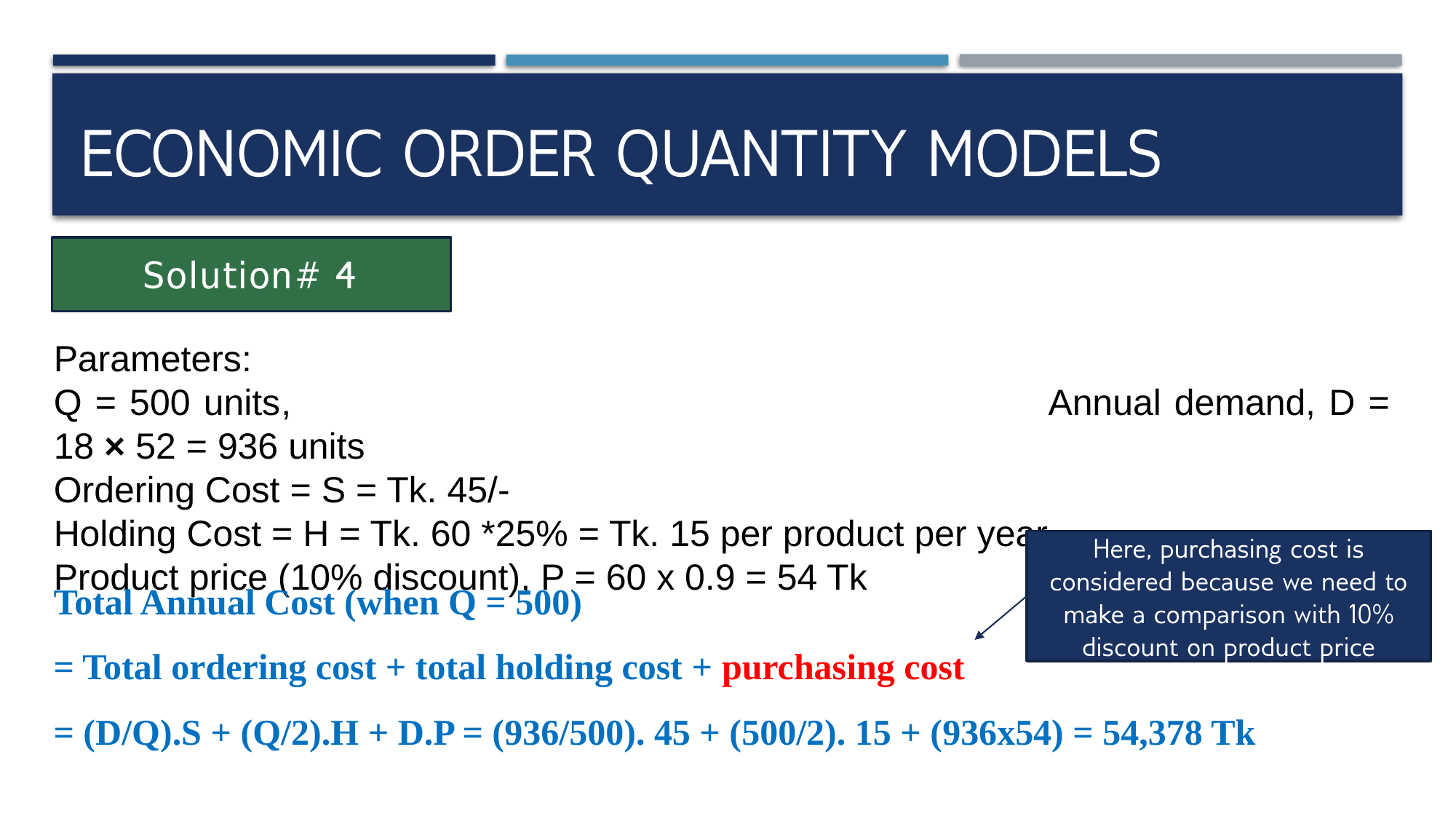

# ECONOMIC ORDER QUANTITY MODELS
Solution# 4
Parameters:
Q = 500 units	, 							Annual demand, D = 18 × 52 = 936 units
Ordering Cost = S = Tk. 45/-
Holding Cost = H = Tk. 60 *25% = Tk. 15 per product per year
Product price (10% discount), P = 60 x 0.9 = 54 Tk

Here, purchasing cost is considered because we need to make a comparison with 10% discount on product price
Total Annual Cost (when Q = 500)
= Total ordering cost + total holding cost + purchasing cost
= (D/Q).S + (Q/2).H + D.P = (936/500). 45 + (500/2). 15 + (936x54) = 54,378 Tk